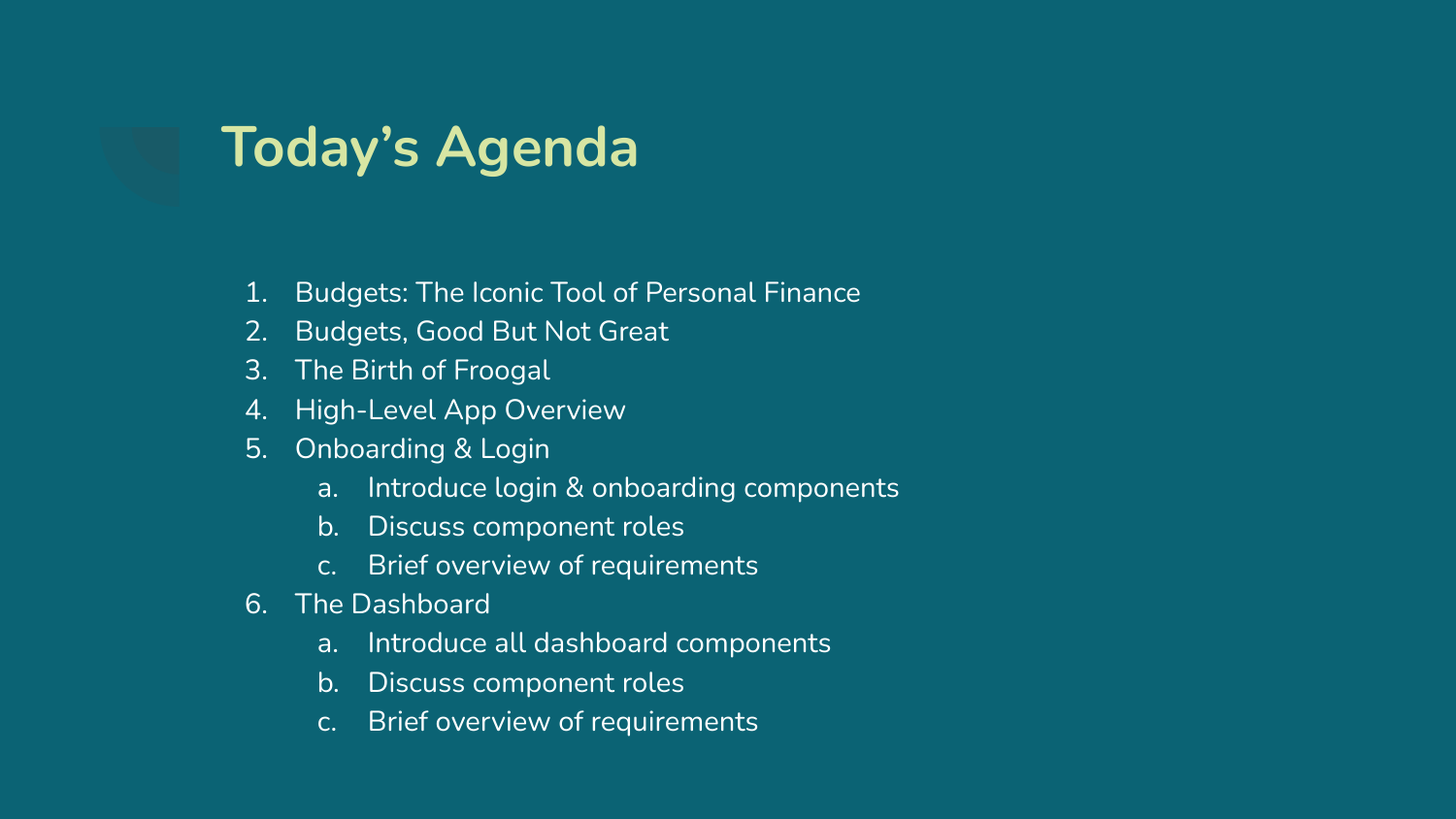

# Today’s Agenda
Budgets: The Iconic Tool of Personal Finance
Budgets, Good But Not Great
The Birth of Froogal
High-Level App Overview
Onboarding & Login
Introduce login & onboarding components
Discuss component roles
Brief overview of requirements
The Dashboard
Introduce all dashboard components
Discuss component roles
Brief overview of requirements